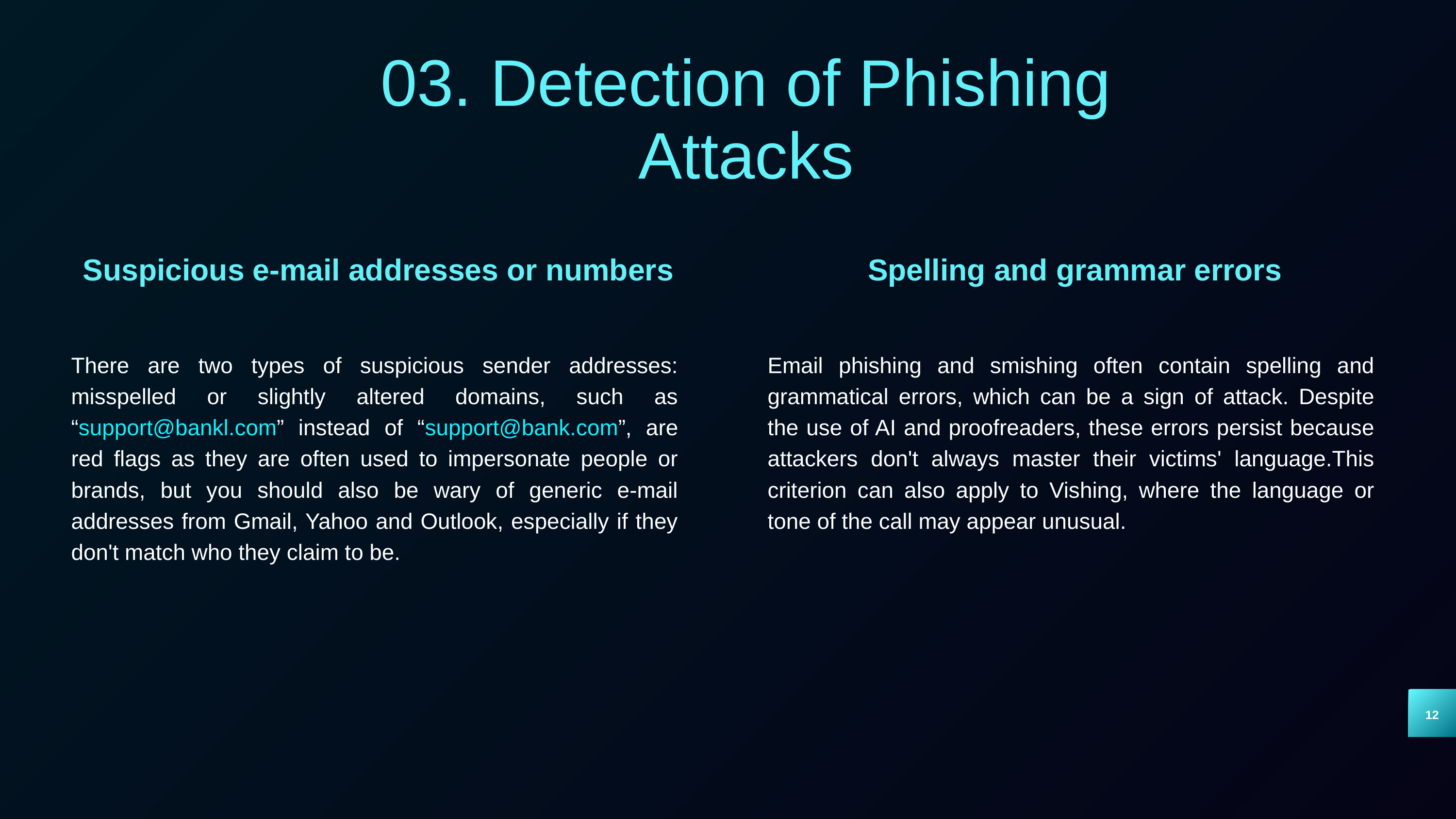

03. Detection of Phishing Attacks
Suspicious e-mail addresses or numbers
Spelling and grammar errors

There are two types of suspicious sender addresses: misspelled or slightly altered domains, such as “support@bankl.com” instead of “support@bank.com”, are red flags as they are often used to impersonate people or brands, but you should also be wary of generic e-mail addresses from Gmail, Yahoo and Outlook, especially if they don't match who they claim to be.
Email phishing and smishing often contain spelling and grammatical errors, which can be a sign of attack. Despite the use of AI and proofreaders, these errors persist because attackers don't always master their victims' language.This criterion can also apply to Vishing, where the language or tone of the call may appear unusual.

12